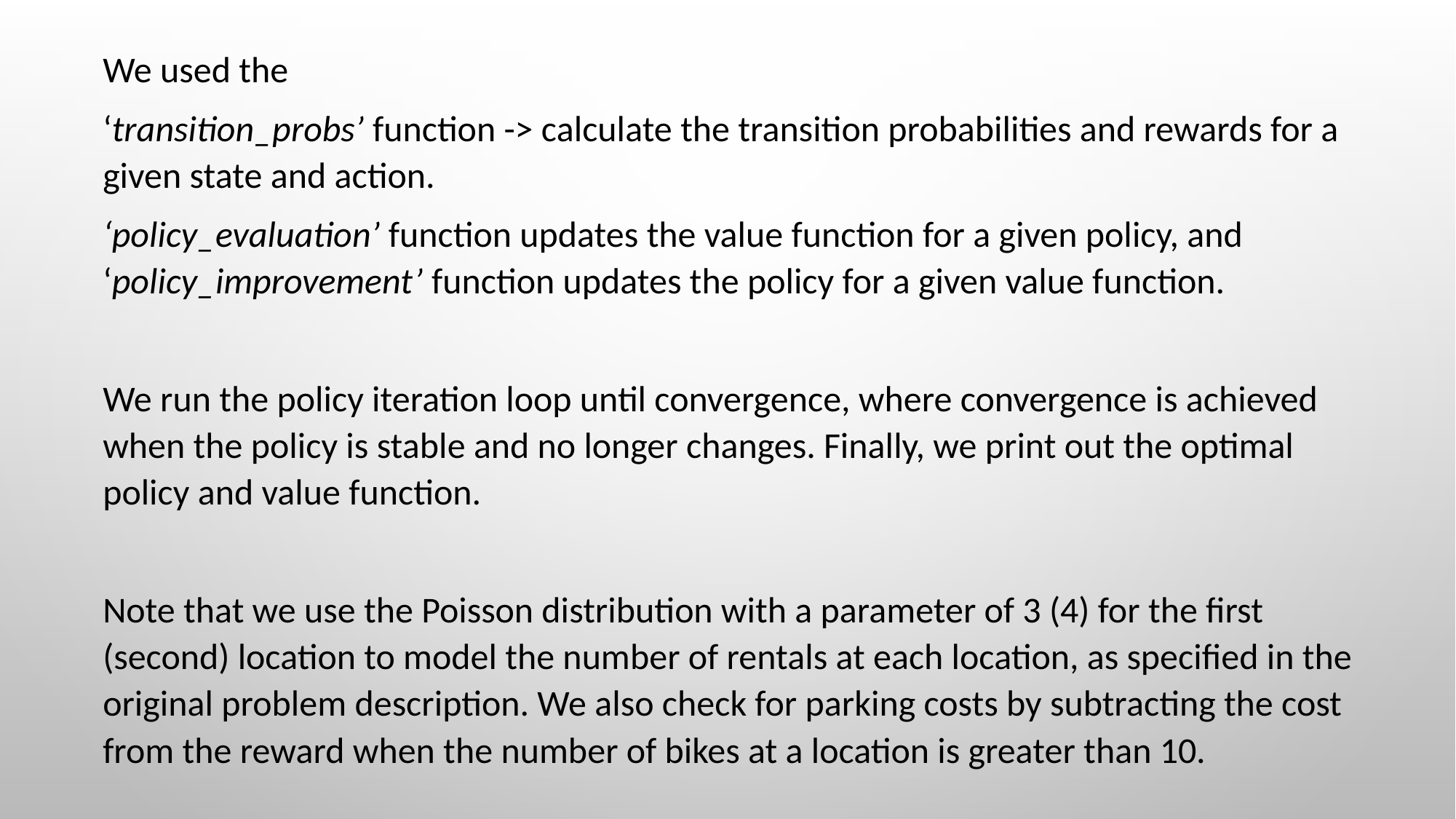

We used the
‘transition_probs’ function -> calculate the transition probabilities and rewards for a given state and action.
‘policy_evaluation’ function updates the value function for a given policy, and ‘policy_improvement’ function updates the policy for a given value function.

We run the policy iteration loop until convergence, where convergence is achieved when the policy is stable and no longer changes. Finally, we print out the optimal policy and value function.

Note that we use the Poisson distribution with a parameter of 3 (4) for the first (second) location to model the number of rentals at each location, as specified in the original problem description. We also check for parking costs by subtracting the cost from the reward when the number of bikes at a location is greater than 10.